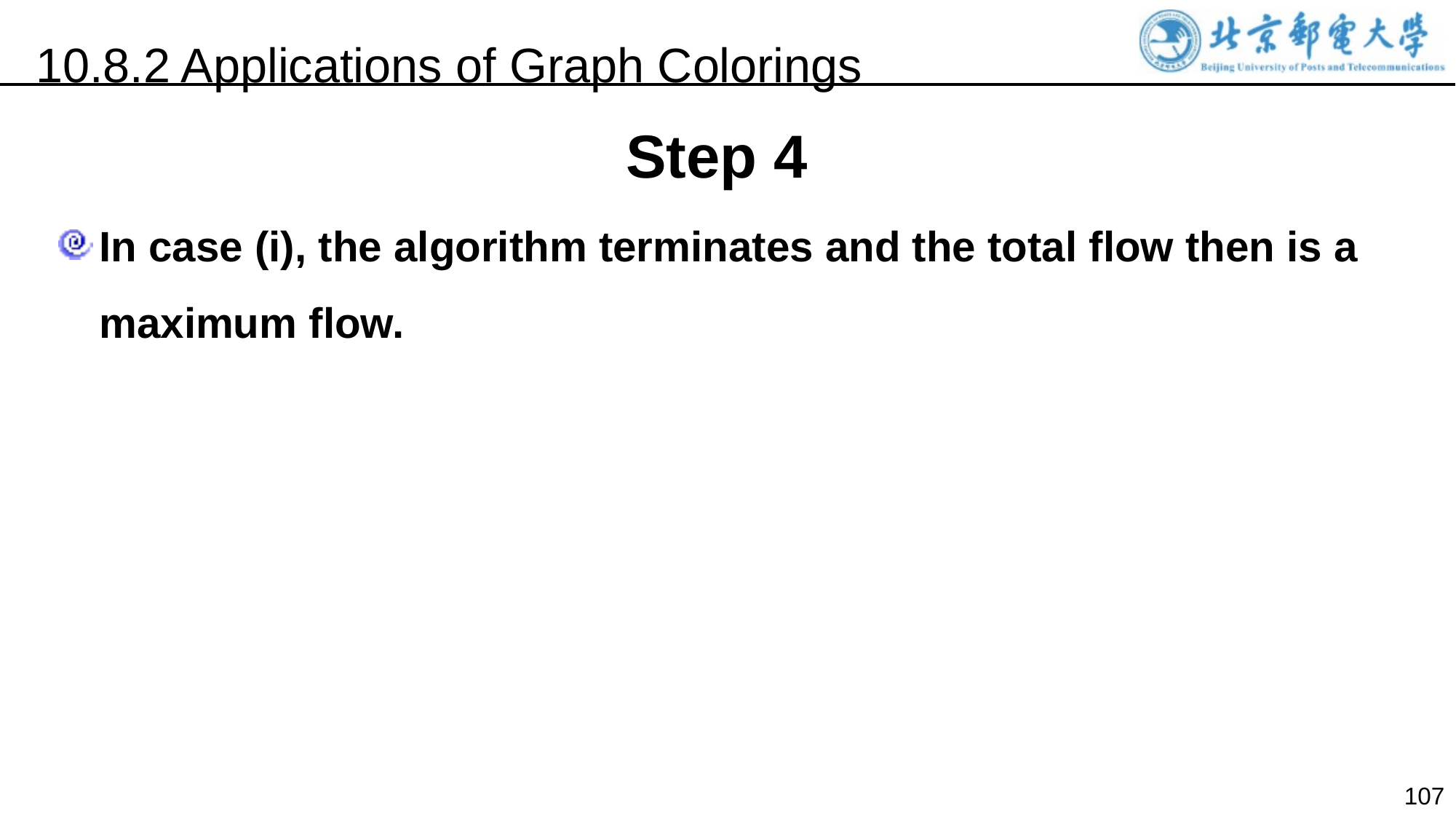

10.8.2 Applications of Graph Colorings
Step 4
In case (i), the algorithm terminates and the total flow then is a maximum flow.